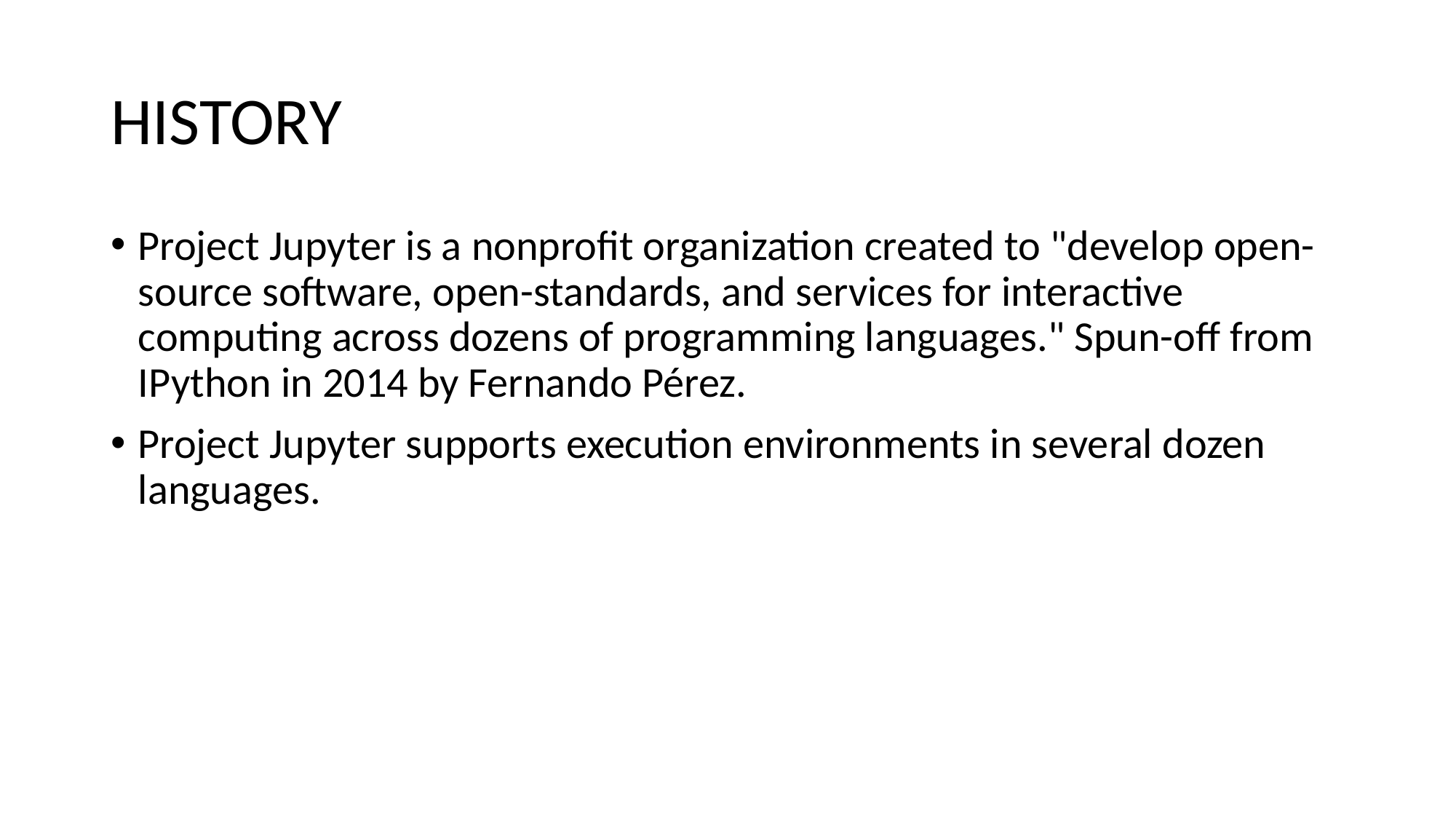

# HISTORY
Project Jupyter is a nonprofit organization created to "develop open-source software, open-standards, and services for interactive computing across dozens of programming languages." Spun-off from IPython in 2014 by Fernando Pérez.
Project Jupyter supports execution environments in several dozen languages.